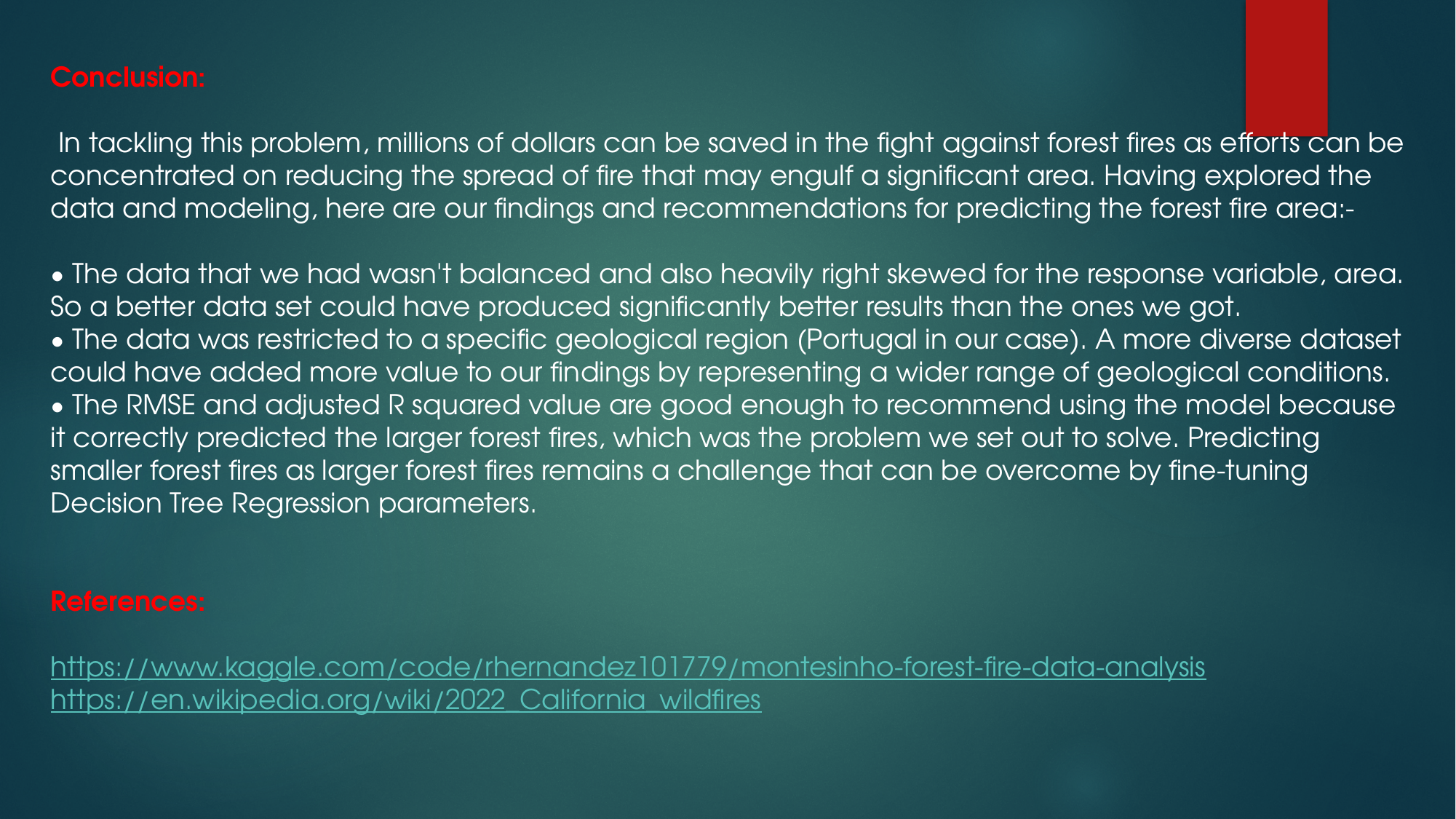

Conclusion:

 In tackling this problem, millions of dollars can be saved in the fight against forest fires as efforts can be concentrated on reducing the spread of fire that may engulf a significant area. Having explored the data and modeling, here are our findings and recommendations for predicting the forest fire area:-

• The data that we had wasn't balanced and also heavily right skewed for the response variable, area. So a better data set could have produced significantly better results than the ones we got.
• The data was restricted to a specific geological region (Portugal in our case). A more diverse dataset could have added more value to our findings by representing a wider range of geological conditions.
• The RMSE and adjusted R squared value are good enough to recommend using the model because it correctly predicted the larger forest fires, which was the problem we set out to solve. Predicting smaller forest fires as larger forest fires remains a challenge that can be overcome by fine-tuning Decision Tree Regression parameters.

References:

https://www.kaggle.com/code/rhernandez101779/montesinho-forest-fire-data-analysis
https://en.wikipedia.org/wiki/2022_California_wildfires